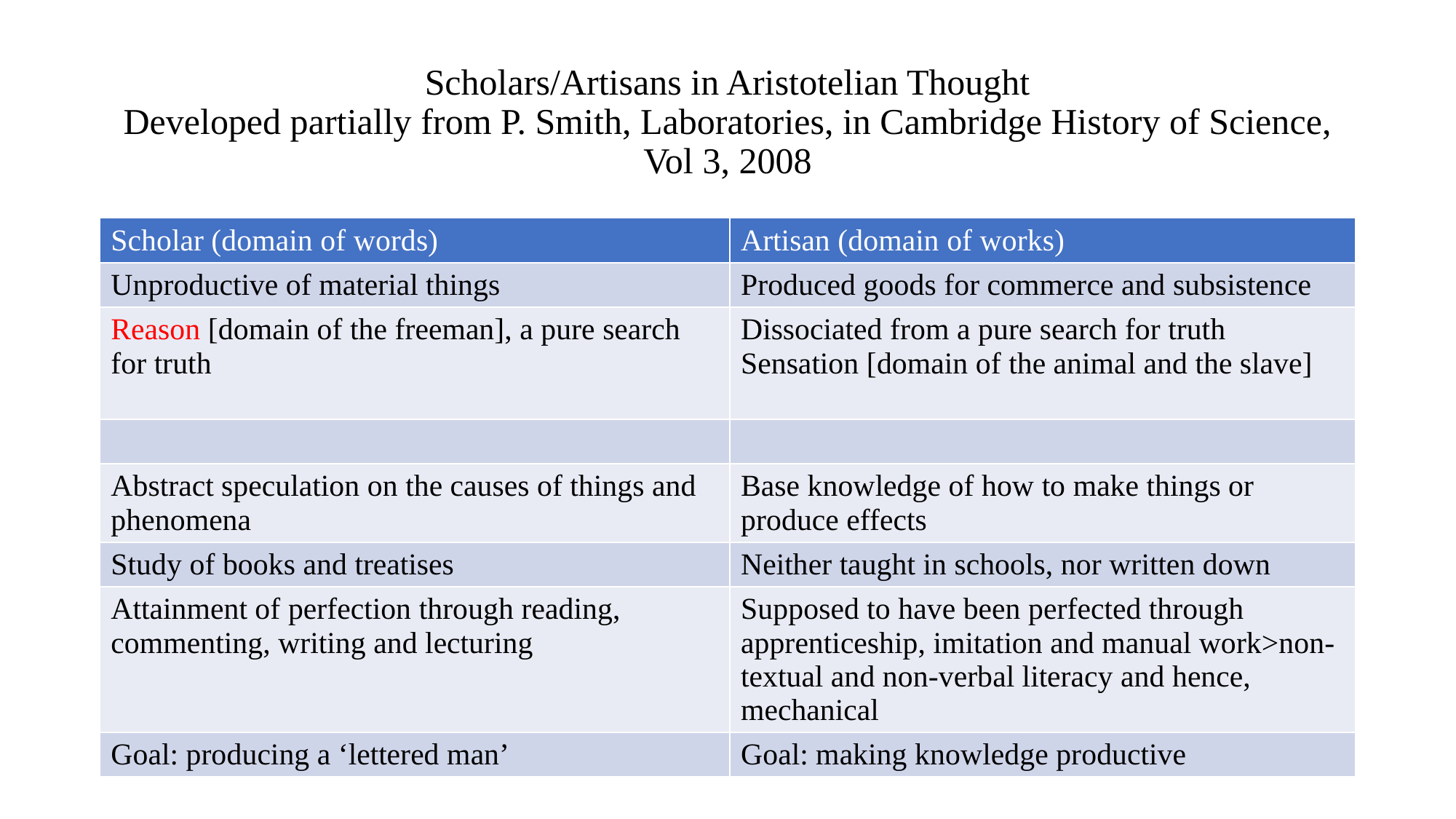

# Scholars/Artisans in Aristotelian Thought Developed partially from P. Smith, Laboratories, in Cambridge History of Science, Vol 3, 2008
| Scholar (domain of words) | Artisan (domain of works) |
| --- | --- |
| Unproductive of material things | Produced goods for commerce and subsistence |
| Reason [domain of the freeman], a pure search for truth | Dissociated from a pure search for truth Sensation [domain of the animal and the slave] |
|  |  |
| Abstract speculation on the causes of things and phenomena | Base knowledge of how to make things or produce effects |
| Study of books and treatises | Neither taught in schools, nor written down |
| Attainment of perfection through reading, commenting, writing and lecturing | Supposed to have been perfected through apprenticeship, imitation and manual work>non-textual and non-verbal literacy and hence, mechanical |
| Goal: producing a ‘lettered man’ | Goal: making knowledge productive |